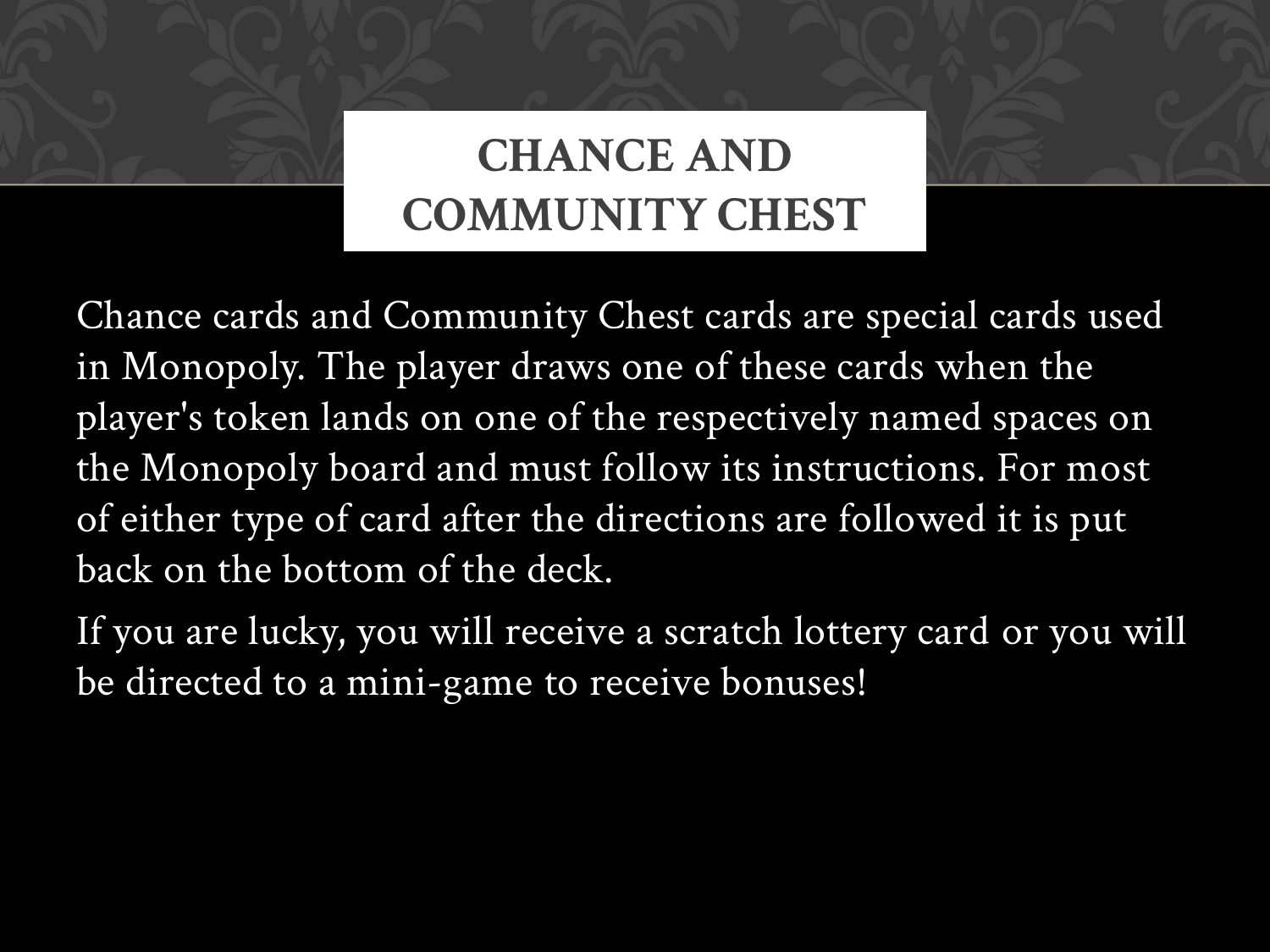

# Chance and community chest
Chance cards and Community Chest cards are special cards used in Monopoly. The player draws one of these cards when the player's token lands on one of the respectively named spaces on the Monopoly board and must follow its instructions. For most of either type of card after the directions are followed it is put back on the bottom of the deck.
If you are lucky, you will receive a scratch lottery card or you will be directed to a mini-game to receive bonuses!